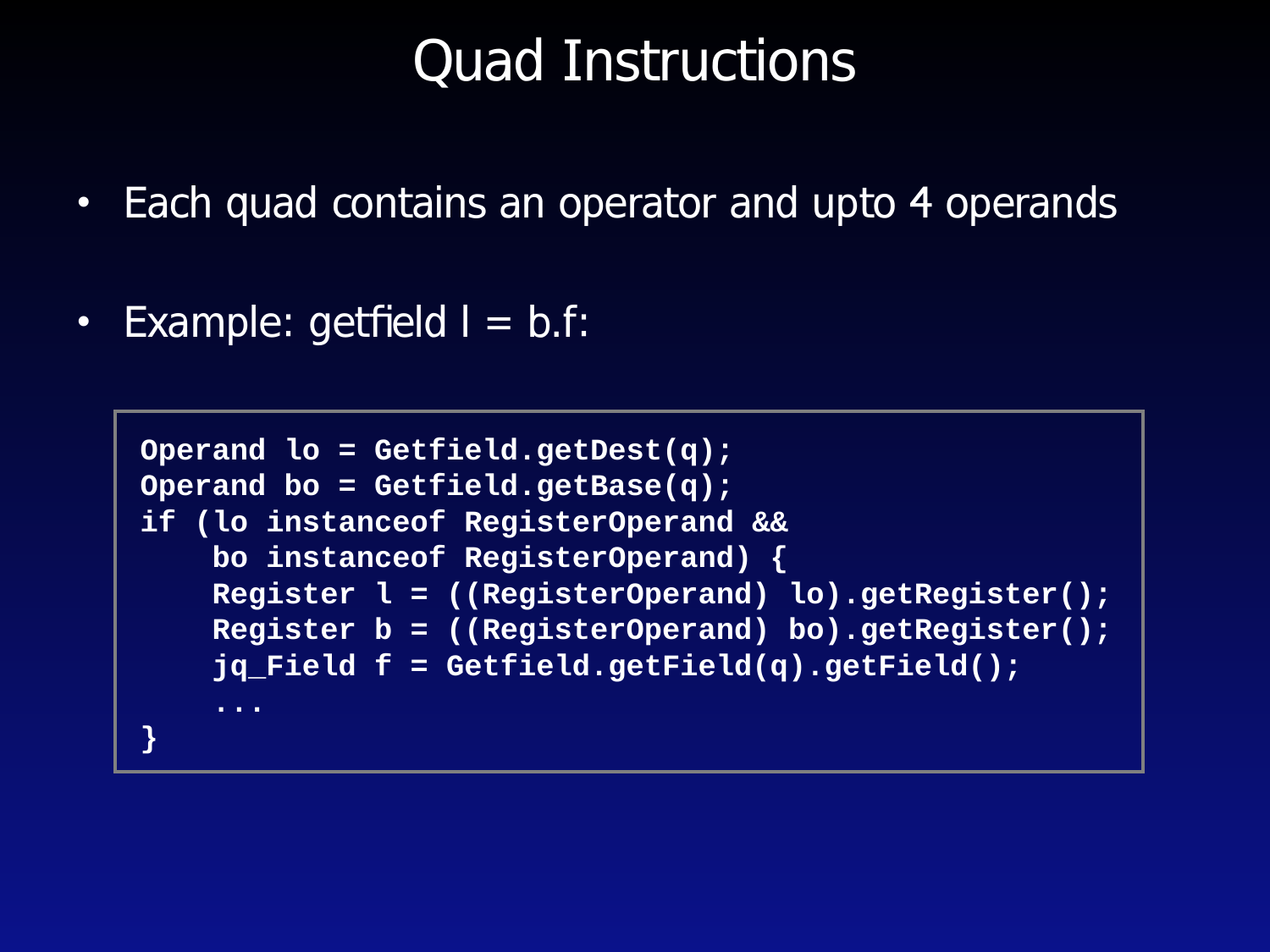

# Quad Instructions
Each quad contains an operator and upto 4 operands

Example: getfield l = b.f:
Operand lo = Getfield.getDest(q);
Operand bo = Getfield.getBase(q);
if (lo instanceof RegisterOperand &&
    bo instanceof RegisterOperand) {
    Register l = ((RegisterOperand) lo).getRegister();
    Register b = ((RegisterOperand) bo).getRegister();
    jq_Field f = Getfield.getField(q).getField();
    ...
}